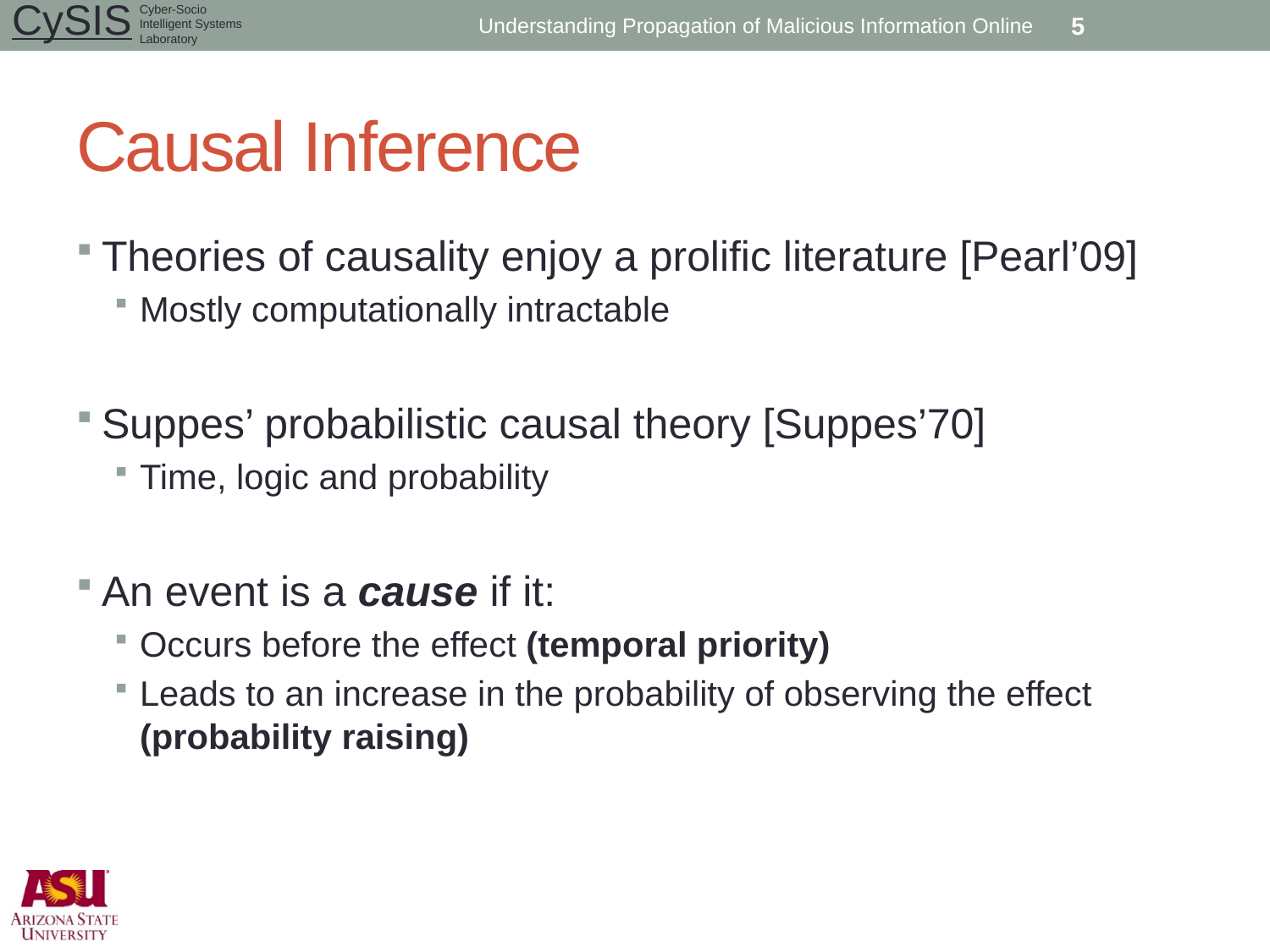

Understanding Propagation of Malicious Information Online
5
# Causal Inference
Theories of causality enjoy a prolific literature [Pearl’09]
Mostly computationally intractable

Suppes’ probabilistic causal theory [Suppes’70]
Time, logic and probability

An event is a cause if it:
Occurs before the effect (temporal priority)
Leads to an increase in the probability of observing the effect (probability raising)